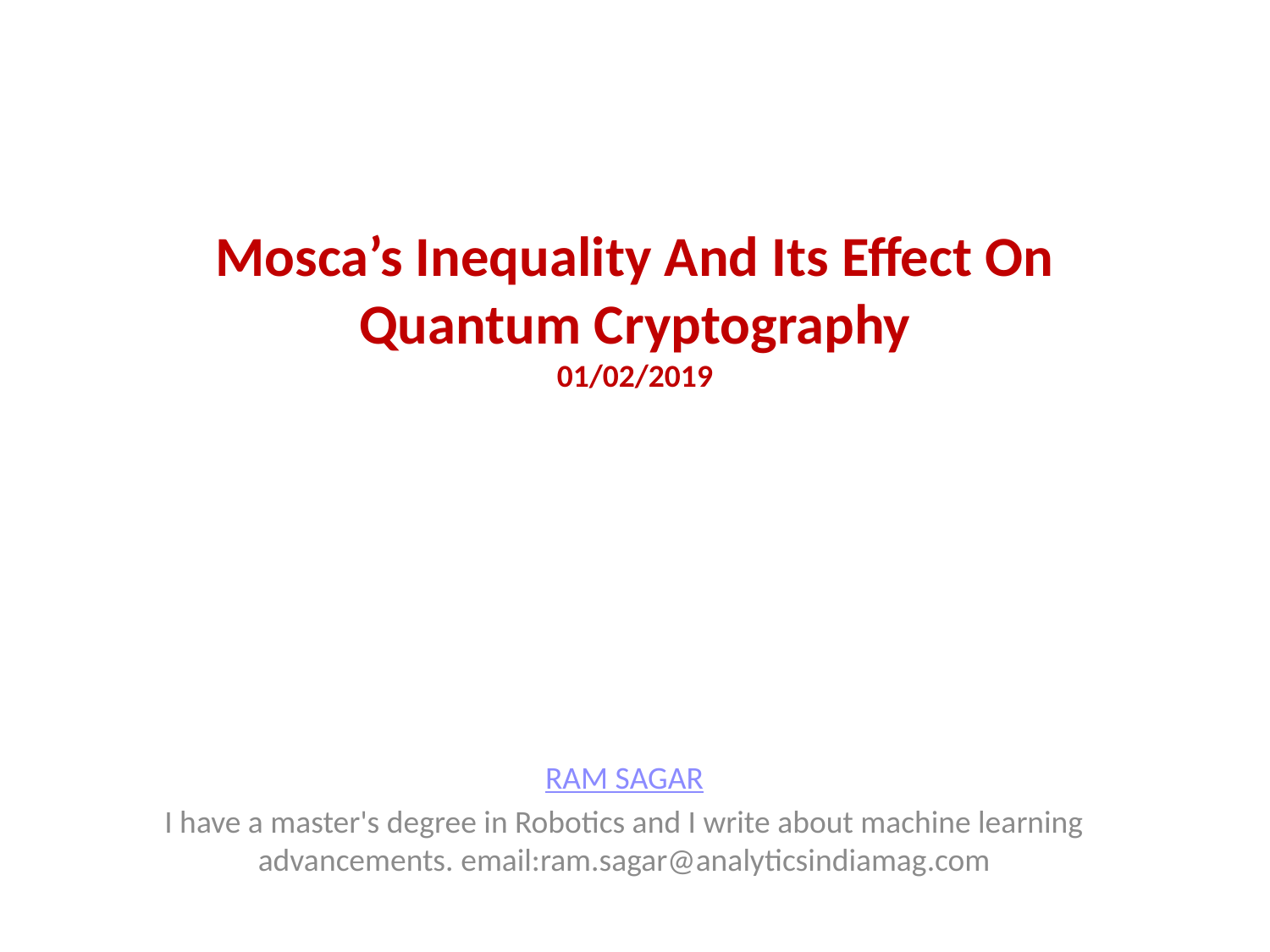

# Mosca’s Inequality And Its Effect On Quantum Cryptography 01/02/2019
RAM SAGAR
I have a master's degree in Robotics and I write about machine learning advancements. email:ram.sagar@analyticsindiamag.com